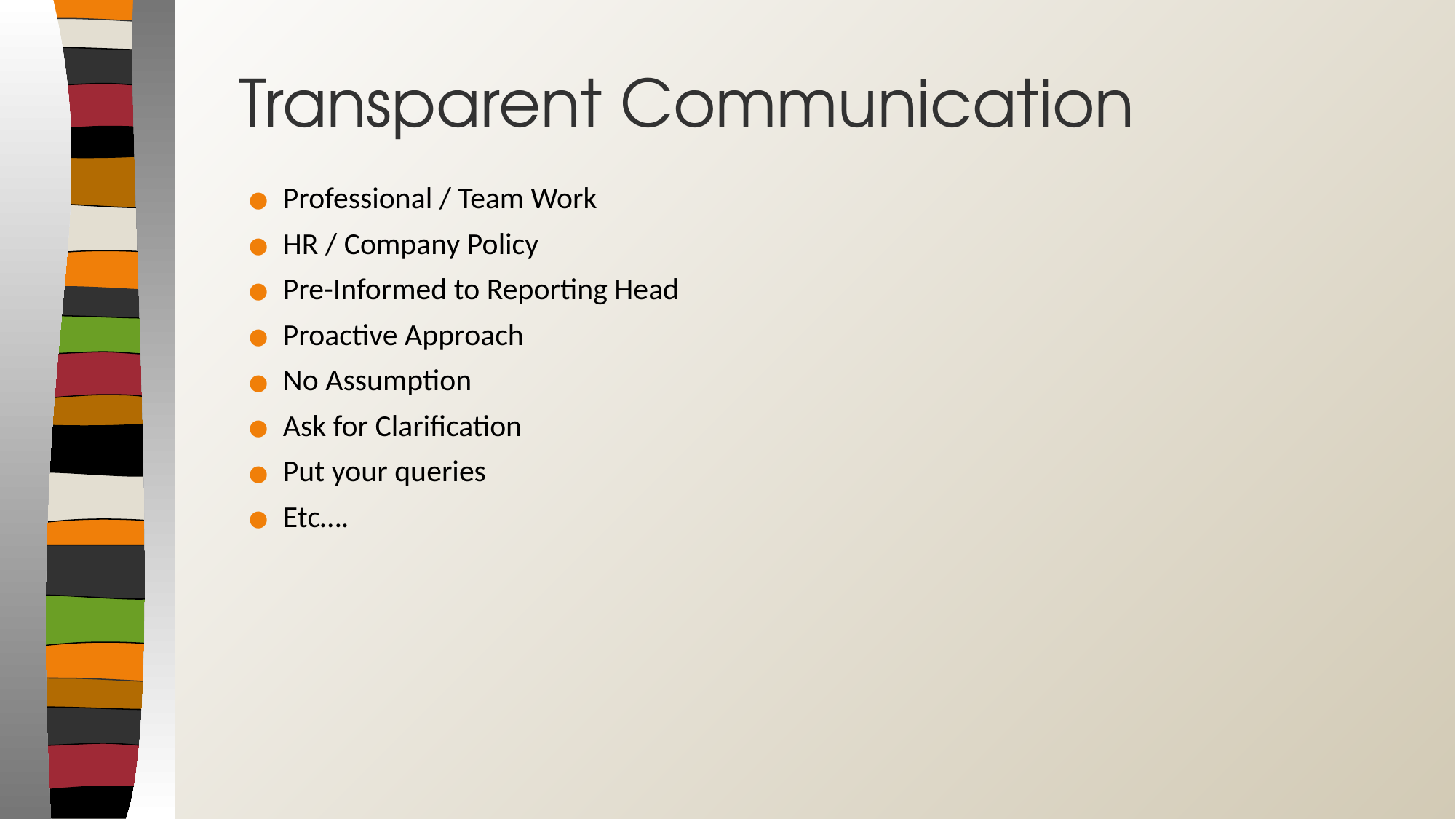

# Transparent Communication
Professional / Team Work
HR / Company Policy
Pre-Informed to Reporting Head
Proactive Approach
No Assumption
Ask for Clarification
Put your queries
Etc….